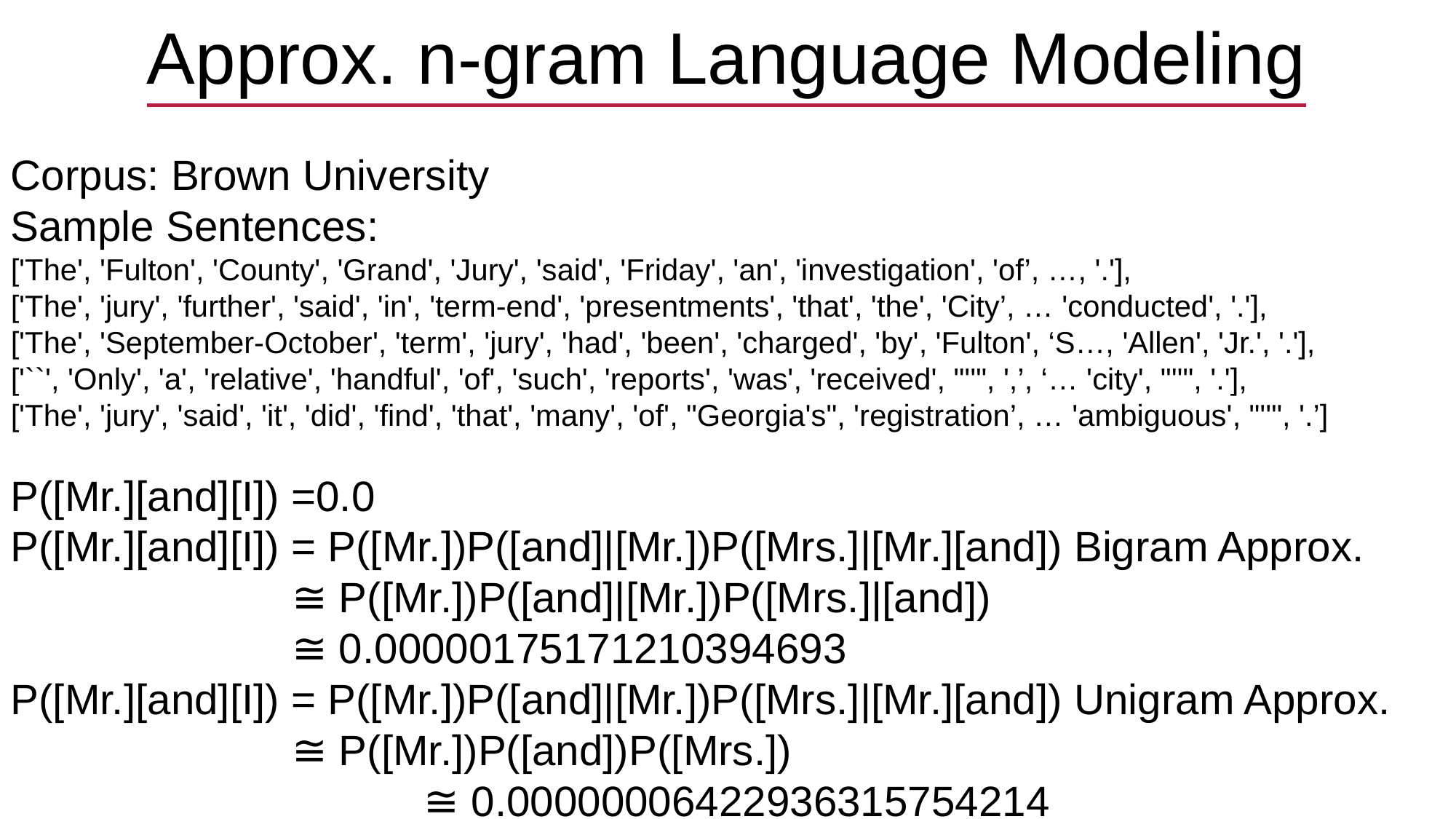

Approx. n-gram Language Modeling
Corpus: Brown University
Sample Sentences:
['The', 'Fulton', 'County', 'Grand', 'Jury', 'said', 'Friday', 'an', 'investigation', 'of’, …, '.'],
['The', 'jury', 'further', 'said', 'in', 'term-end', 'presentments', 'that', 'the', 'City’, … 'conducted', '.'],
['The', 'September-October', 'term', 'jury', 'had', 'been', 'charged', 'by', 'Fulton', ‘S…, 'Allen', 'Jr.', '.'],
['``', 'Only', 'a', 'relative', 'handful', 'of', 'such', 'reports', 'was', 'received', "''", ',’, ‘… 'city', "''", '.'],
['The', 'jury', 'said', 'it', 'did', 'find', 'that', 'many', 'of', "Georgia's", 'registration’, … 'ambiguous', "''", '.’]

P([Mr.][and][I]) =0.0
P([Mr.][and][I]) = P([Mr.])P([and]|[Mr.])P([Mrs.]|[Mr.][and]) Bigram Approx.
P([Mr.][and][I]) ≅ P([Mr.])P([and]|[Mr.])P([Mrs.]|[and]) P([Mr.][and][Mrs.]) = P([Mr.][and][I]) ≅ 0.00000175171210394693
P([Mr.][and][I]) = P([Mr.])P([and]|[Mr.])P([Mrs.]|[Mr.][and]) Unigram Approx.
P([Mr.][and][I]) ≅ P([Mr.])P([and])P([Mrs.]) P([Mr.][and][Mrs.]) = P([Mr.][and][Mrs.]) P([Mr.][and][I]) ≅ 0.00000006422936315754214